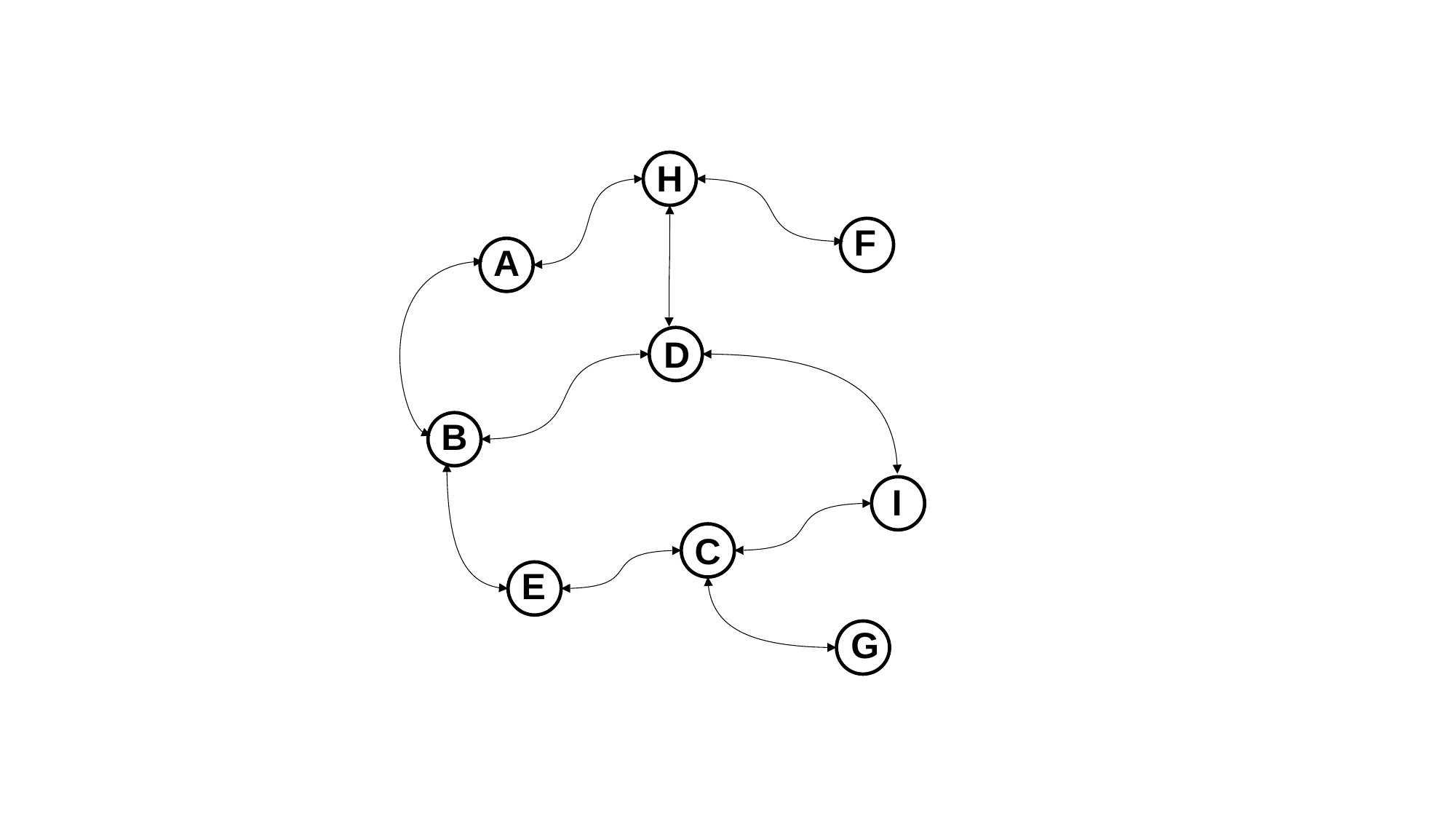

H

F

G

A

D

B

I

C

E